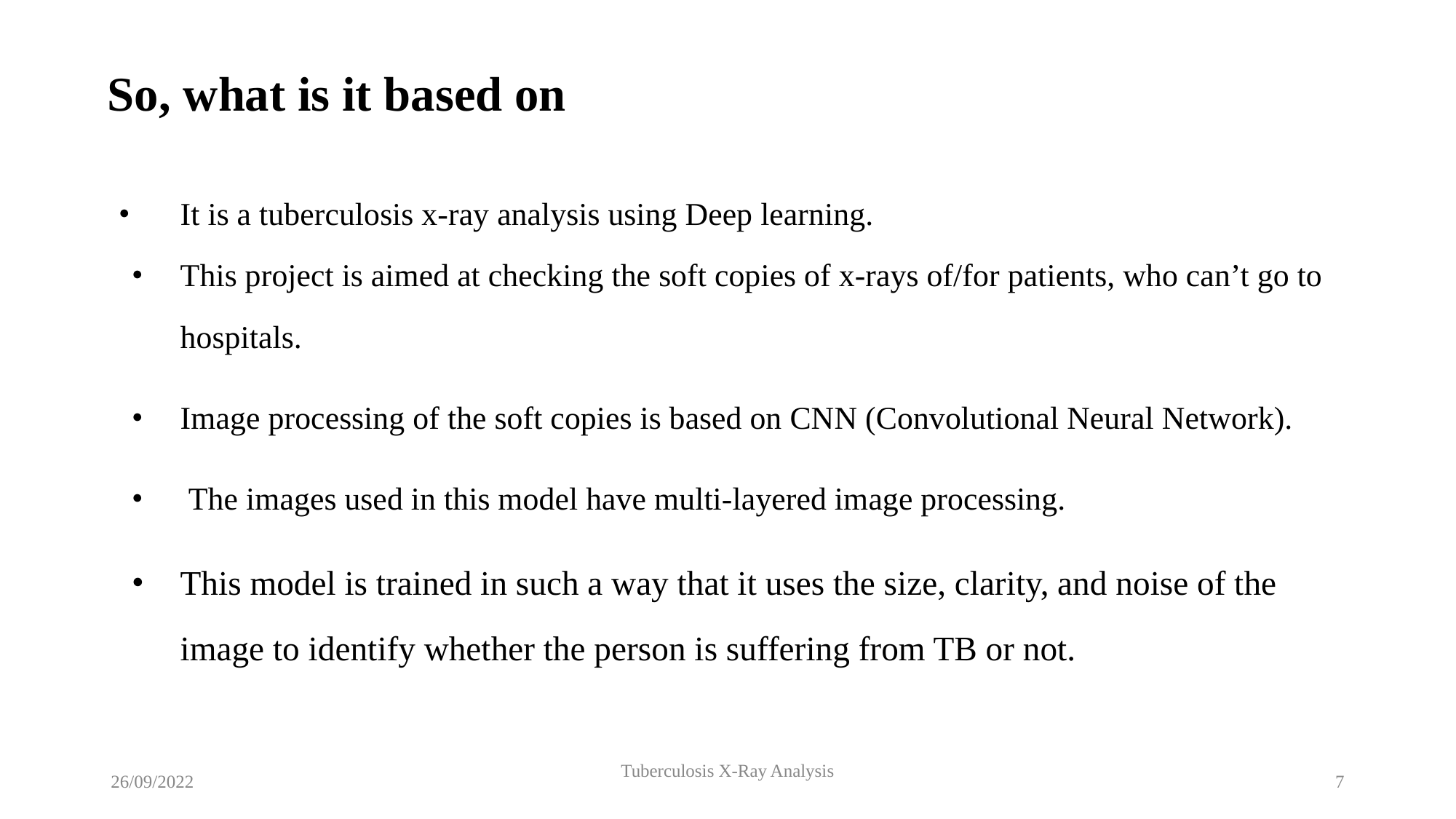

# So, what is it based on
It is a tuberculosis x-ray analysis using Deep learning.
This project is aimed at checking the soft copies of x-rays of/for patients, who can’t go to hospitals.
Image processing of the soft copies is based on CNN (Convolutional Neural Network).
 The images used in this model have multi-layered image processing.
This model is trained in such a way that it uses the size, clarity, and noise of the image to identify whether the person is suffering from TB or not.

26/09/2022
Tuberculosis X-Ray Analysis

7